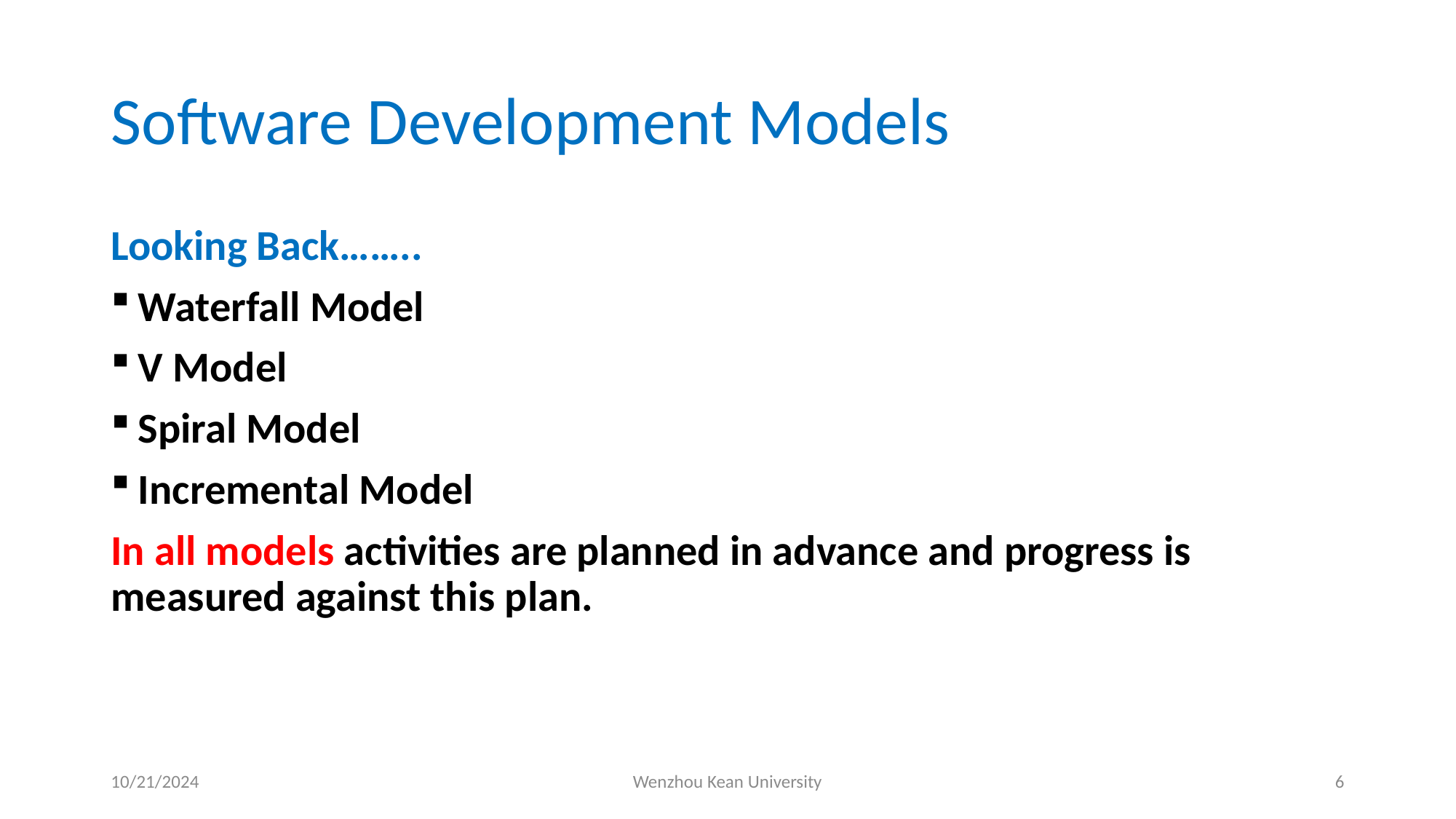

# Software Development Models
Looking Back……..
Waterfall Model
V Model
Spiral Model
Incremental Model
In all models activities are planned in advance and progress is measured against this plan.

10/21/2024
Wenzhou Kean University
6